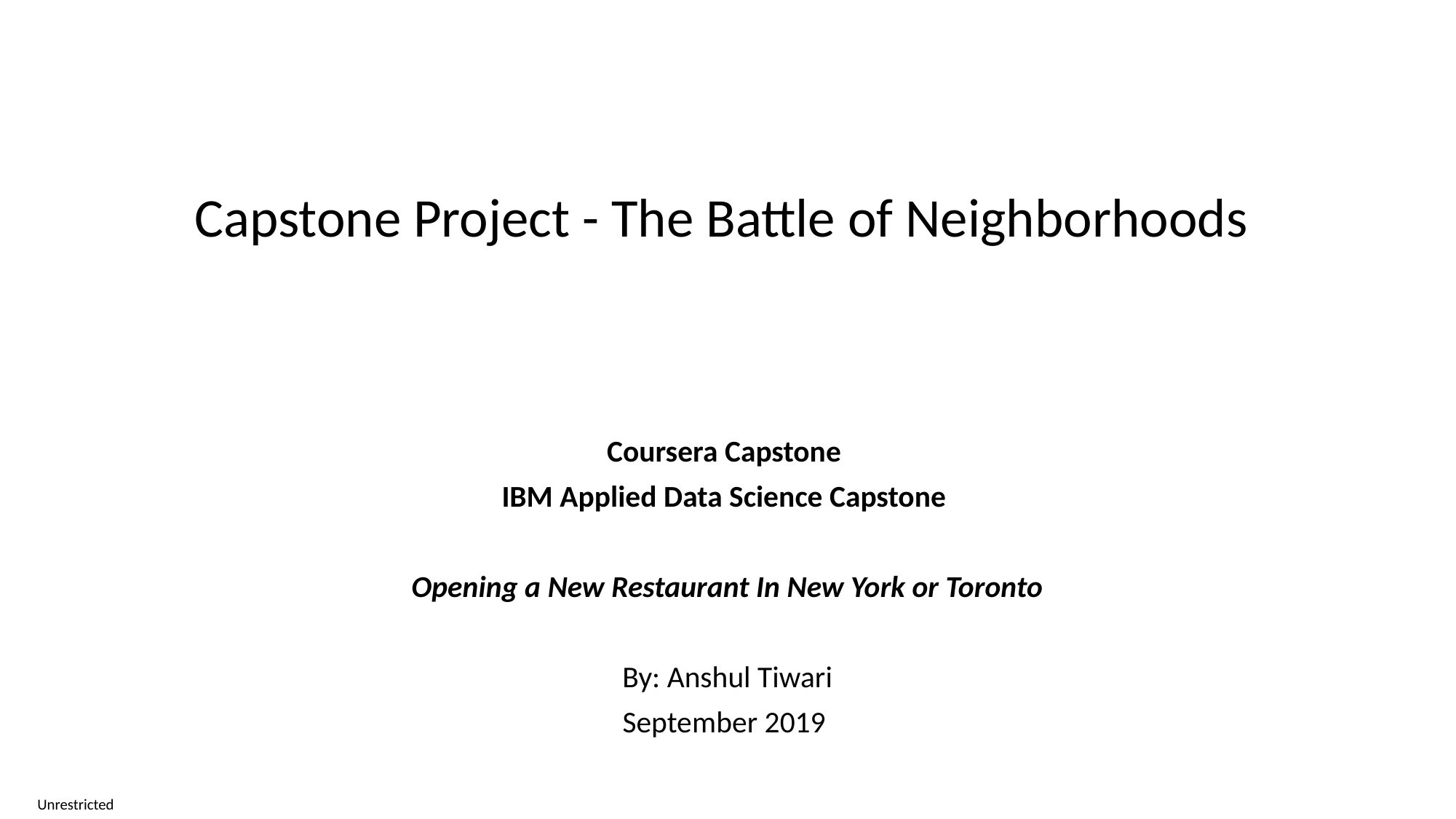

# Capstone Project - The Battle of Neighborhoods
Coursera Capstone
IBM Applied Data Science Capstone

Opening a New Restaurant In New York or Toronto

By: Anshul Tiwari
September 2019

Unrestricted